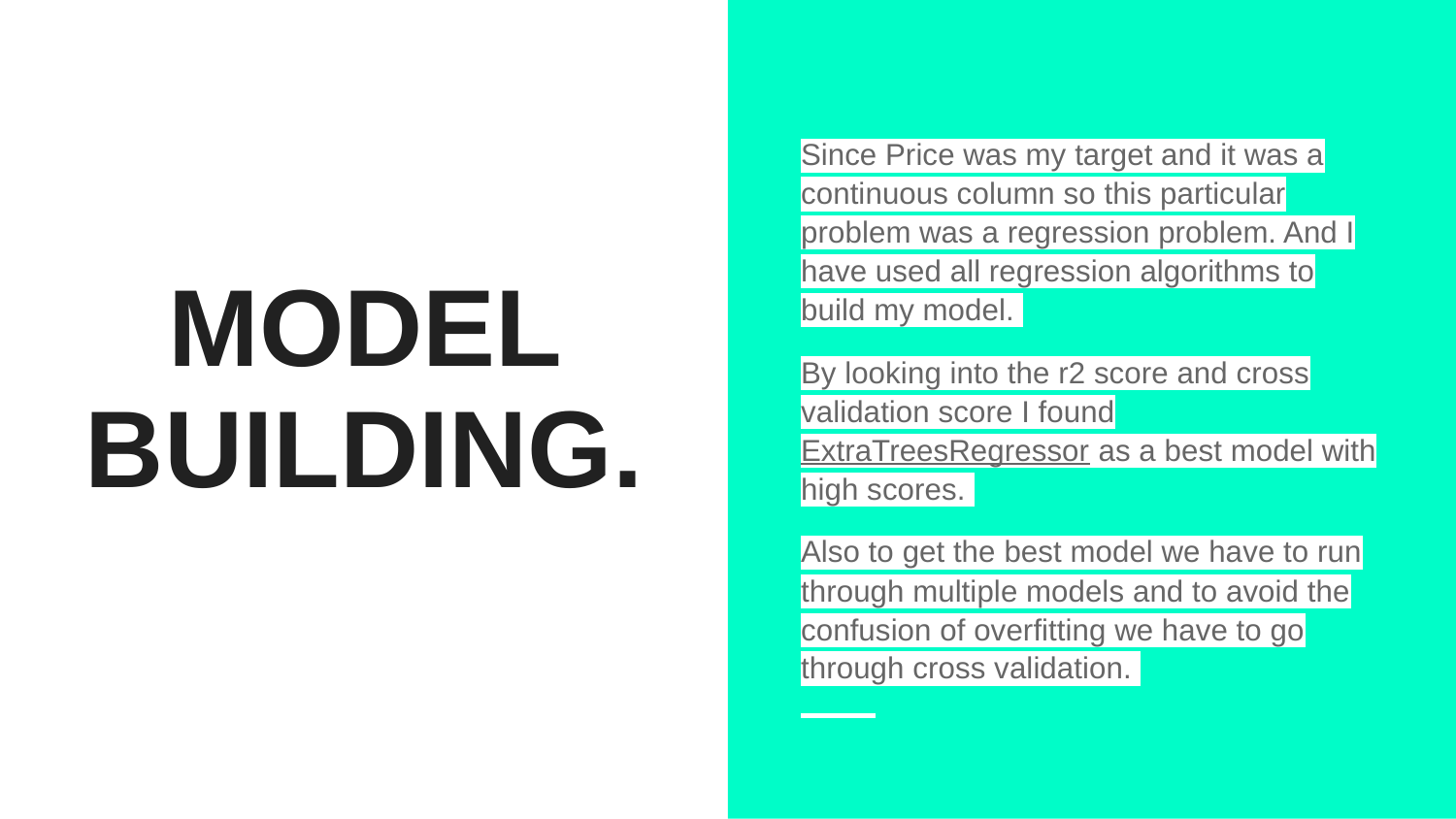

# MODEL BUILDING.
Since Price was my target and it was a continuous column so this particular problem was a regression problem. And I have used all regression algorithms to build my model.
By looking into the r2 score and cross validation score I found ExtraTreesRegressor as a best model with high scores.
Also to get the best model we have to run through multiple models and to avoid the confusion of overfitting we have to go through cross validation.